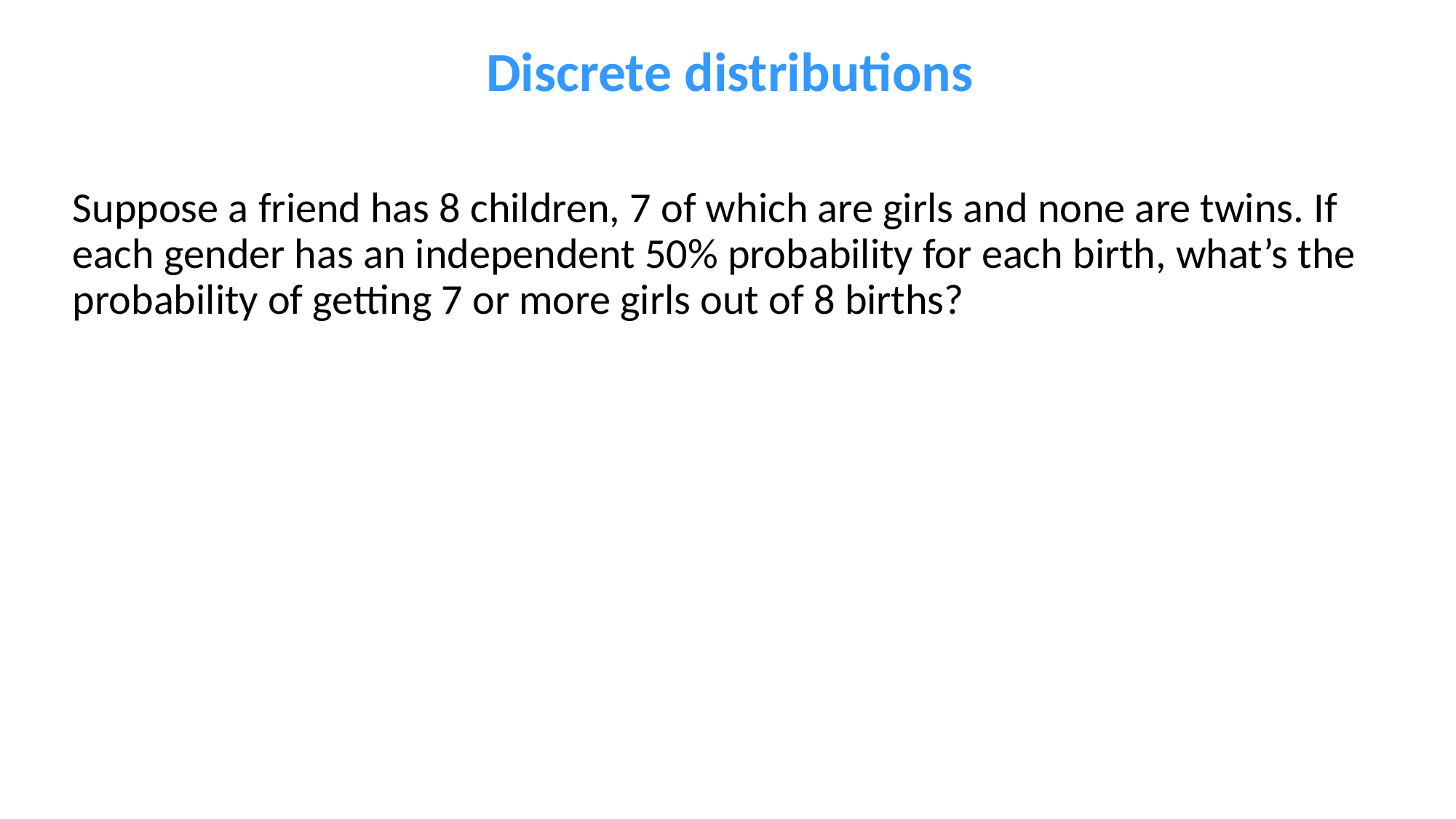

Discrete distributions
Suppose a friend has 8 children, 7 of which are girls and none are twins. If each gender has an independent 50% probability for each birth, what’s the probability of getting 7 or more girls out of 8 births?